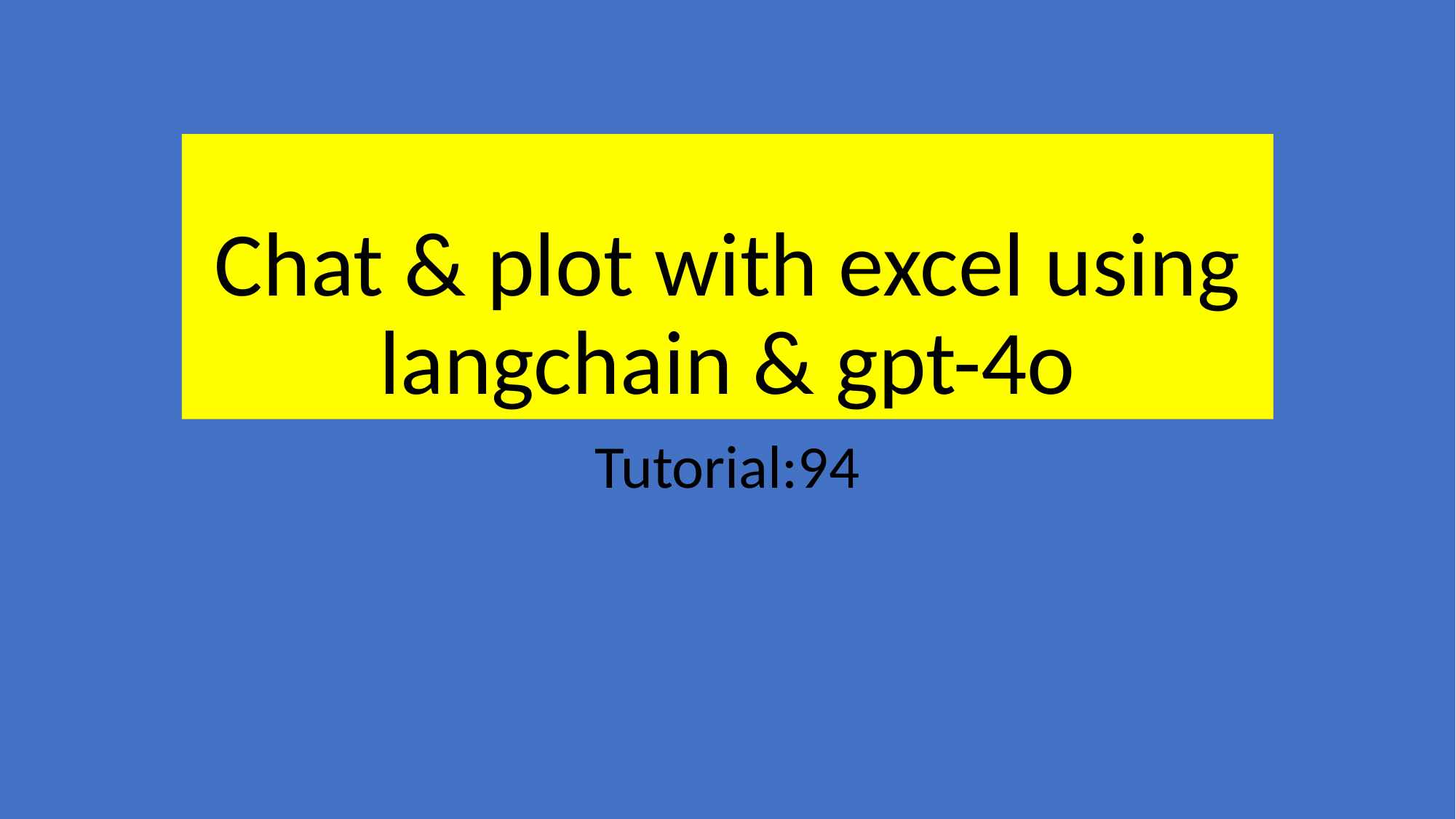

# Chat & plot with excel using langchain & gpt-4o
Tutorial:94